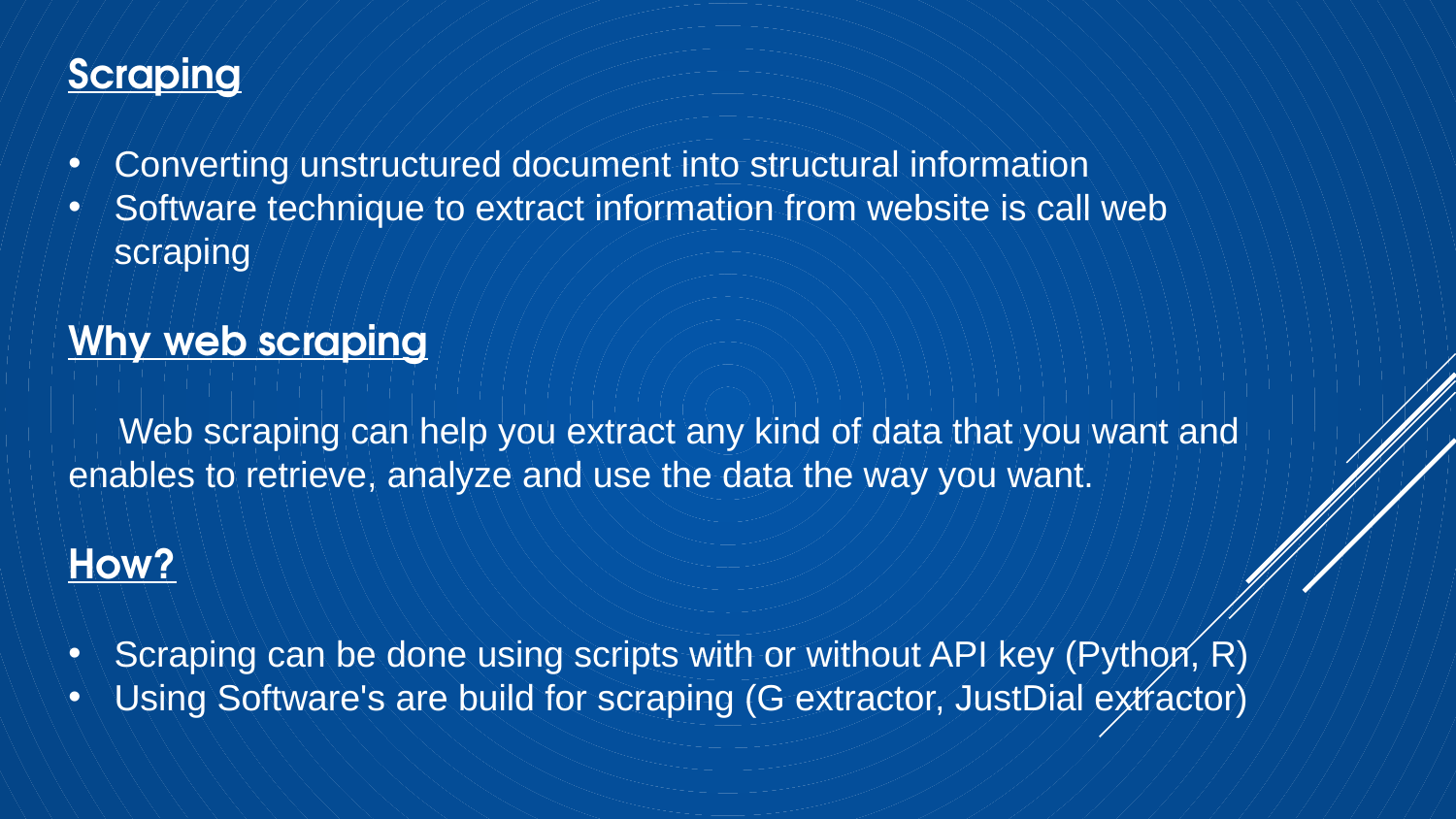

Scraping

Converting unstructured document into structural information
Software technique to extract information from website is call web scraping

Why web scraping

     Web scraping can help you extract any kind of data that you want and enables to retrieve, analyze and use the data the way you want.

How?

Scraping can be done using scripts with or without API key (Python, R)
Using Software's are build for scraping (G extractor, JustDial extractor)